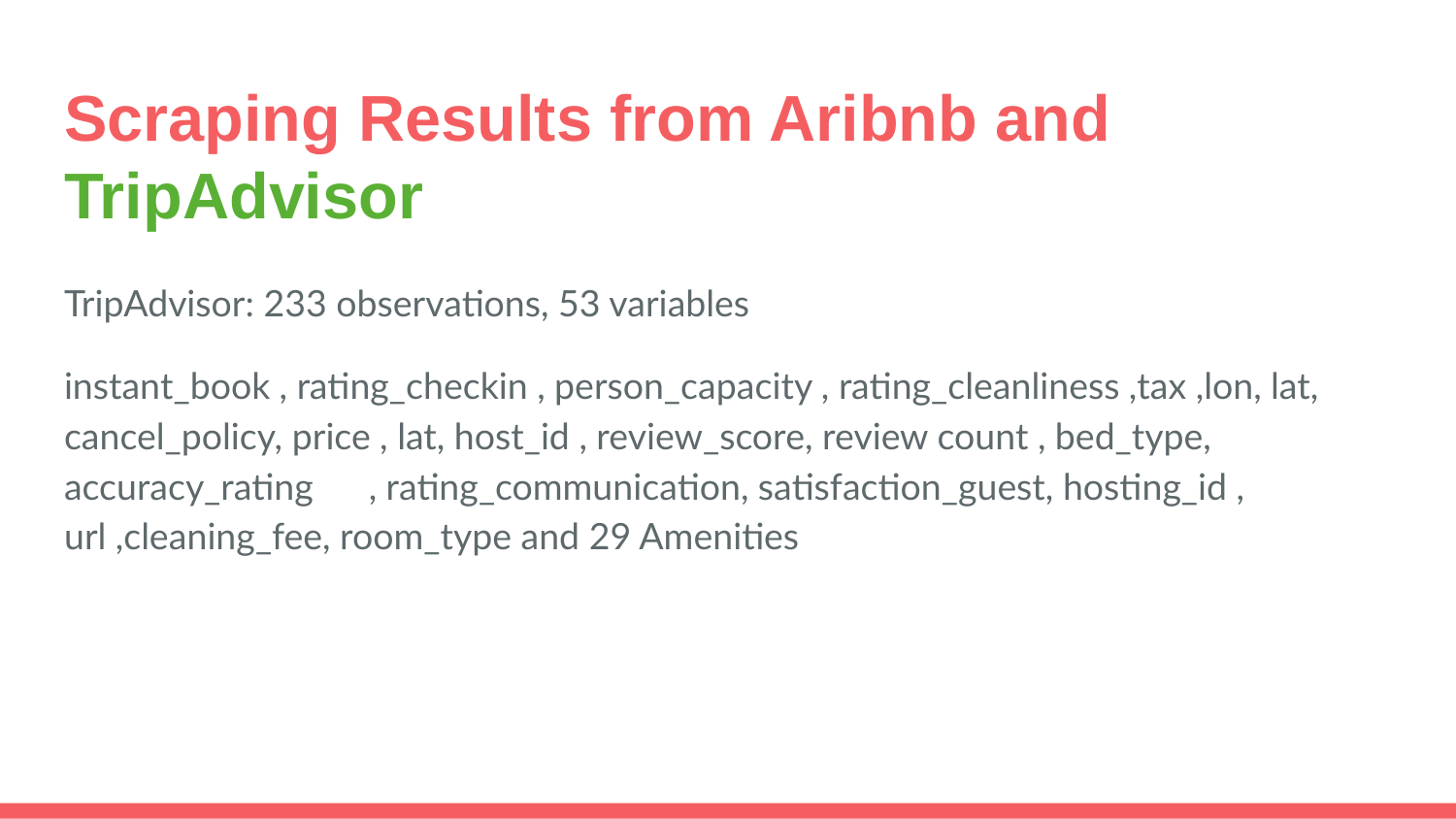

# Scraping Results from Aribnb and TripAdvisor

TripAdvisor: 233 observations, 53 variables
instant_book , rating_checkin , person_capacity , rating_cleanliness ,tax ,lon, lat,  cancel_policy, price , lat, host_id , review_score, review count , bed_type, accuracy_rating      , rating_communication, satisfaction_guest, hosting_id , url ,cleaning_fee, room_type and 29 Amenities